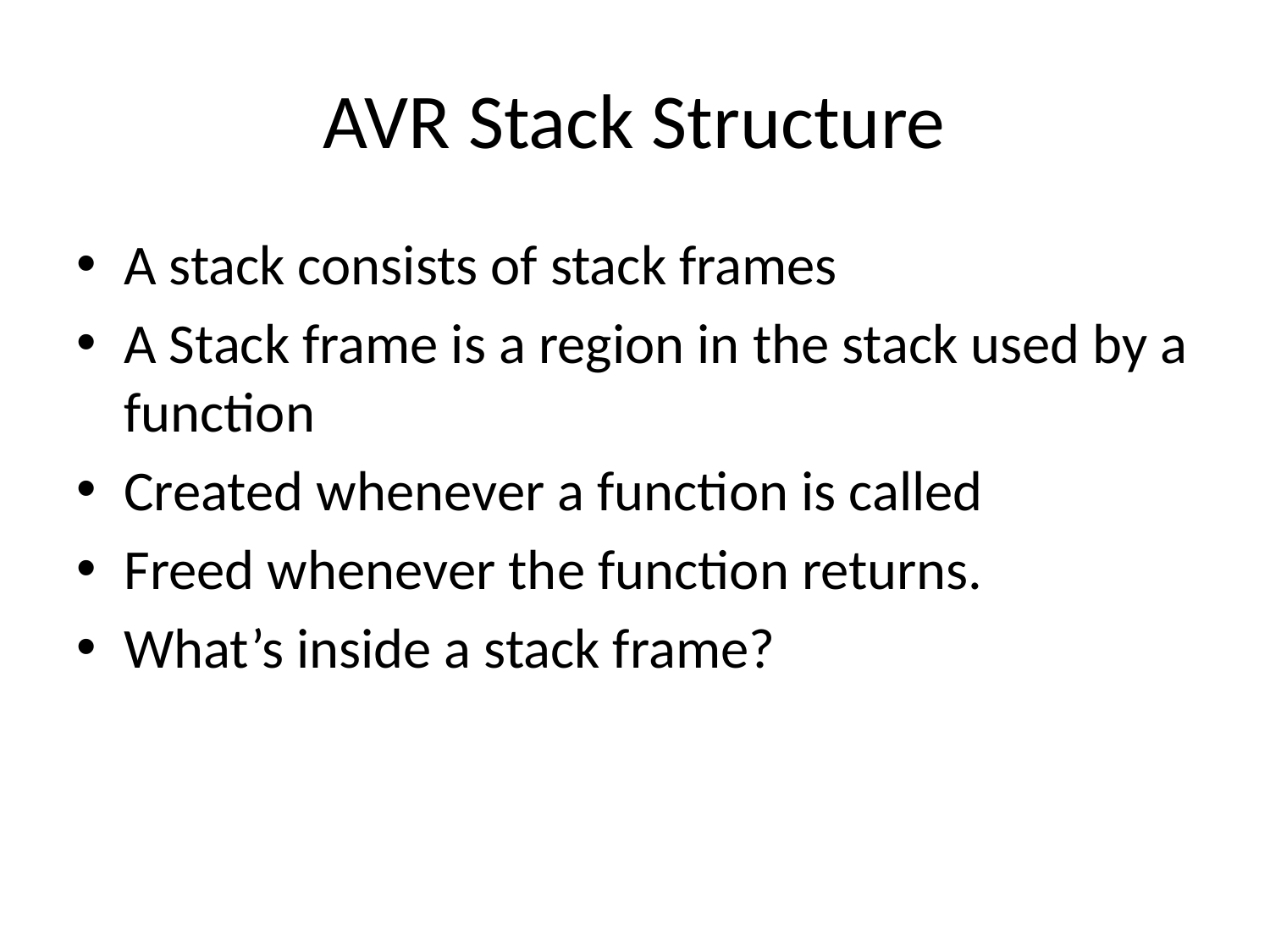

# AVR Stack Structure
A stack consists of stack frames
A Stack frame is a region in the stack used by a function
Created whenever a function is called
Freed whenever the function returns.
What’s inside a stack frame?